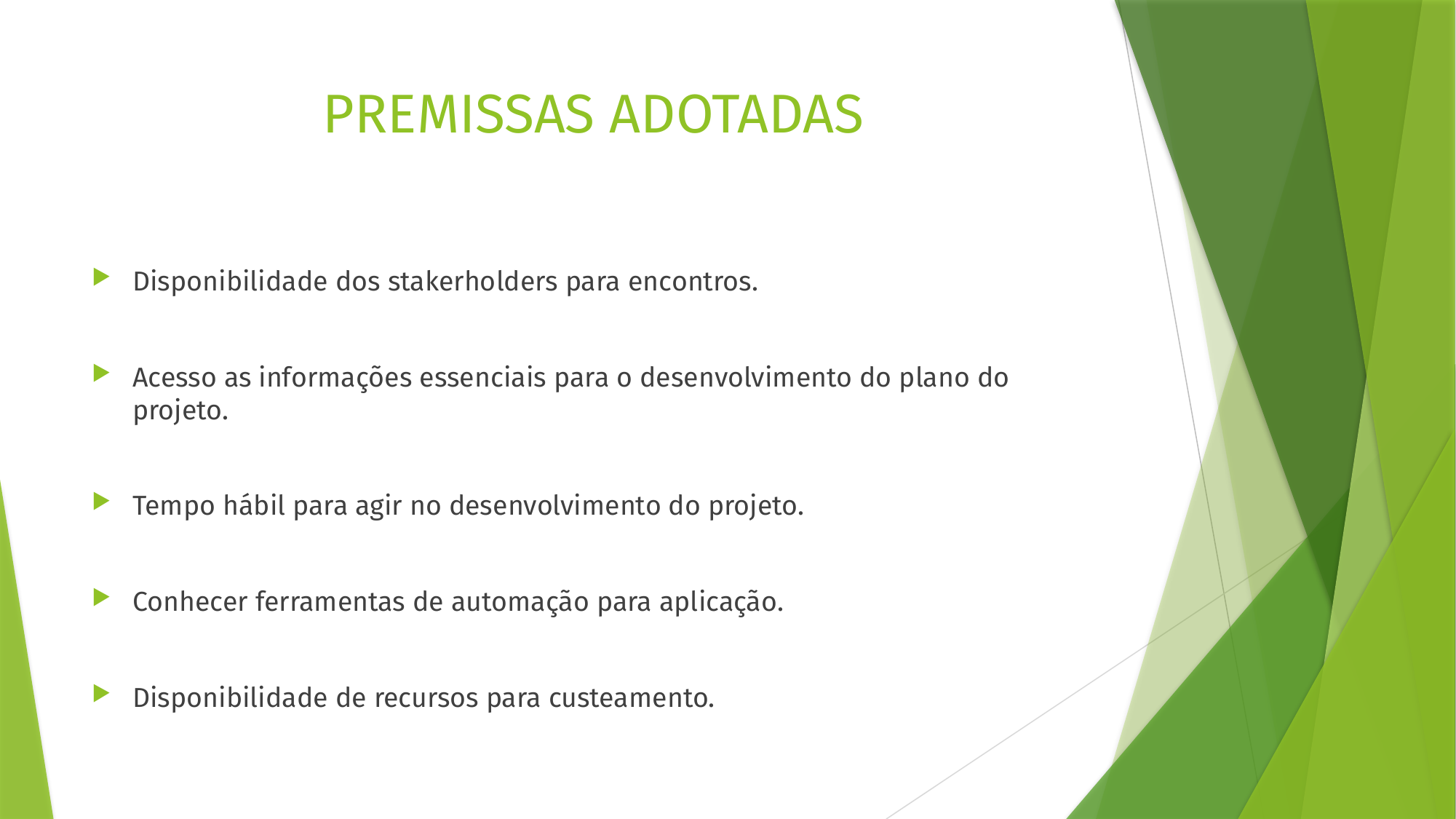

# PREMISSAS ADOTADAS
Disponibilidade dos stakerholders para encontros.

Acesso as informações essenciais para o desenvolvimento do plano do projeto.

Tempo hábil para agir no desenvolvimento do projeto.

Conhecer ferramentas de automação para aplicação.

Disponibilidade de recursos para custeamento.